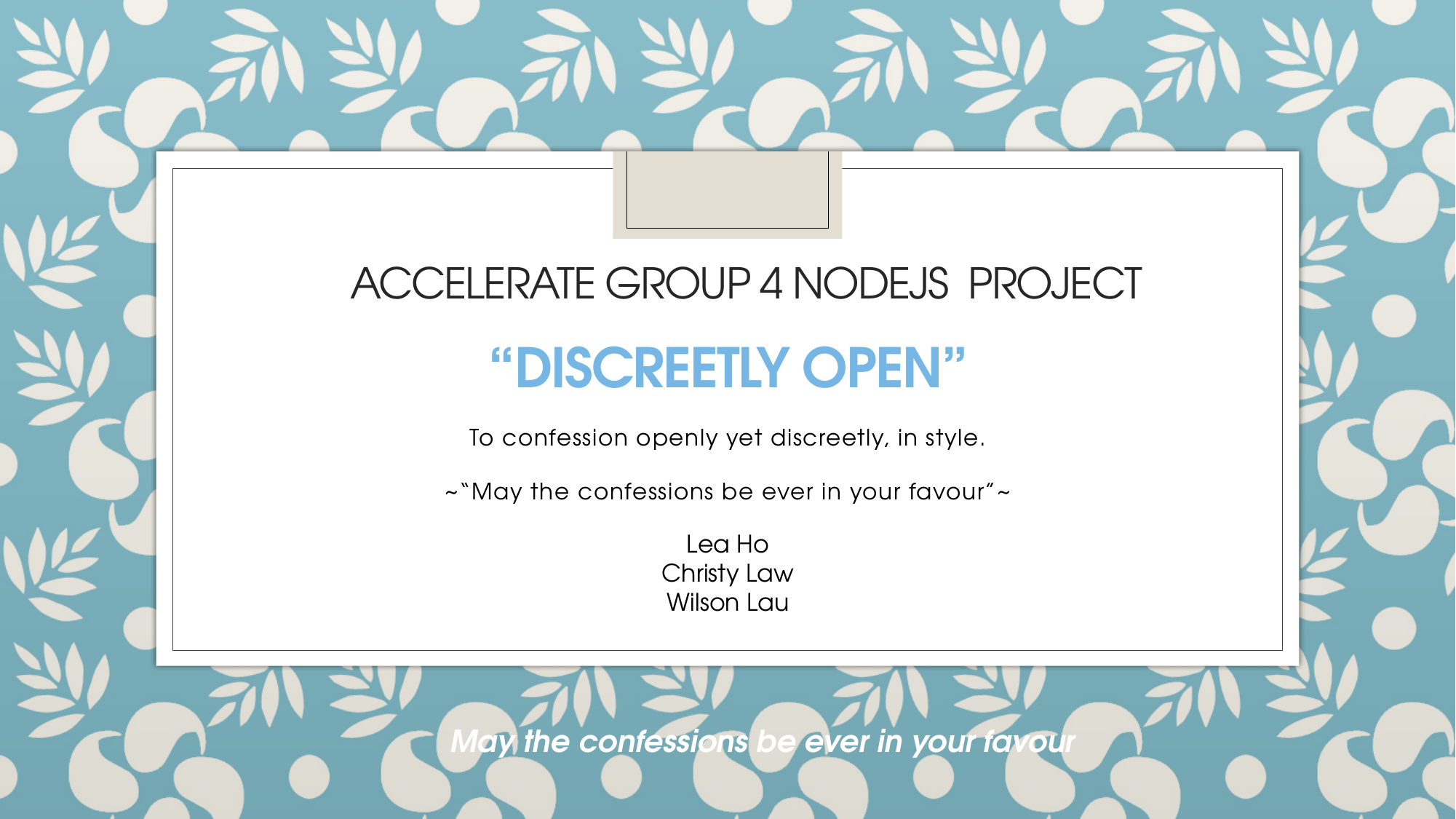

Accelerate Group 4 Nodejs  projecT
# “DISCREETLY OPEN”
To confession openly yet discreetly, in style.

~“May the confessions be ever in your favour”~

Lea Ho
Christy Law
Wilson Lau

May the confessions be ever in your favour